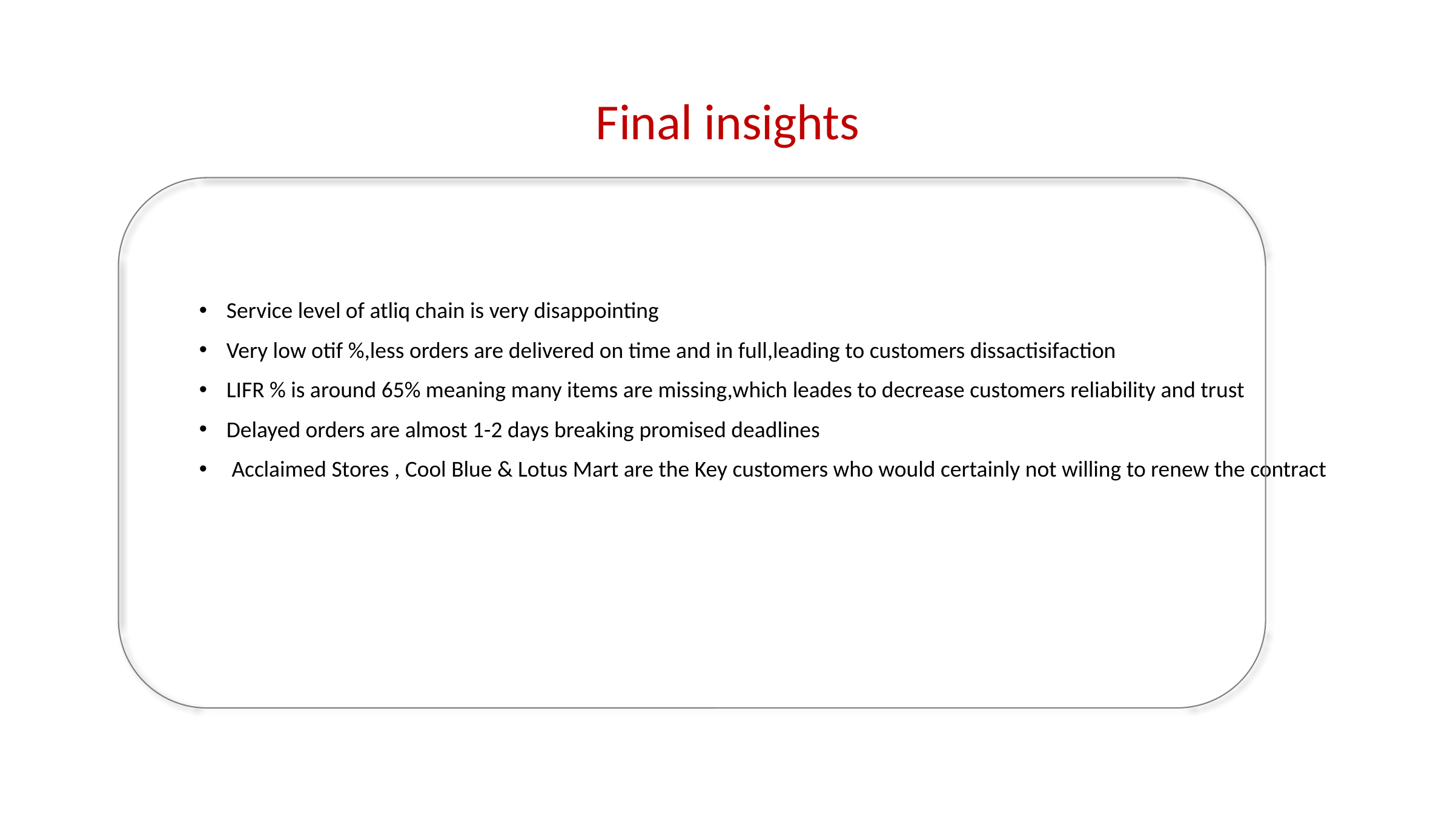

# Final insights

Service level of atliq chain is very disappointing
Very low otif %,less orders are delivered on time and in full,leading to customers dissactisifaction
LIFR % is around 65% meaning many items are missing,which leades to decrease customers reliability and trust
Delayed orders are almost 1-2 days breaking promised deadlines
 Acclaimed Stores , Cool Blue & Lotus Mart are the Key customers who would certainly not willing to renew the contract